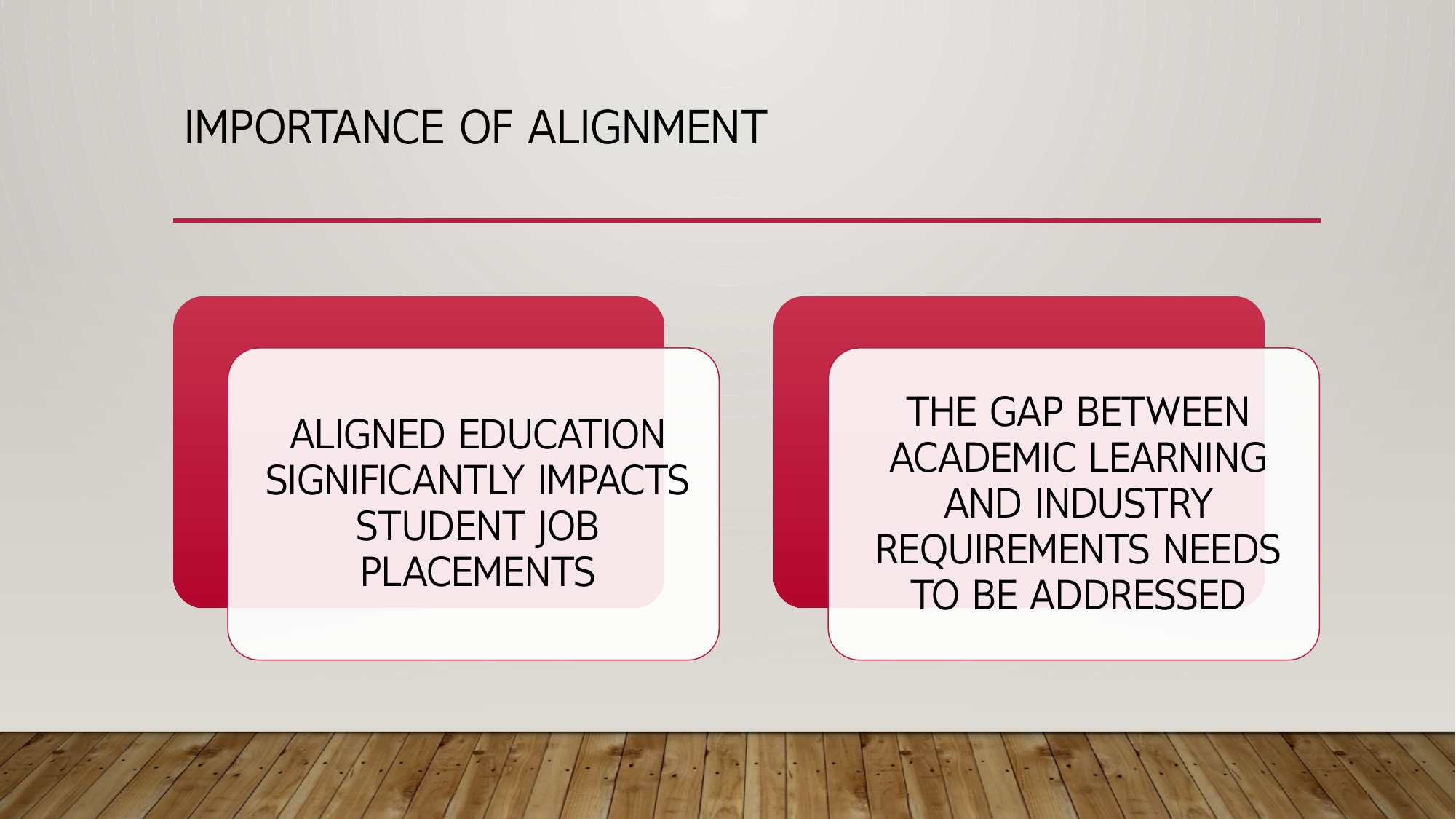

# IMPORTANCE OF ALIGNMENT
ALIGNED EDUCATION SIGNIFICANTLY IMPACTS STUDENT JOB PLACEMENTS
THE GAP BETWEEN ACADEMIC LEARNING AND INDUSTRY REQUIREMENTS NEEDS TO BE ADDRESSED